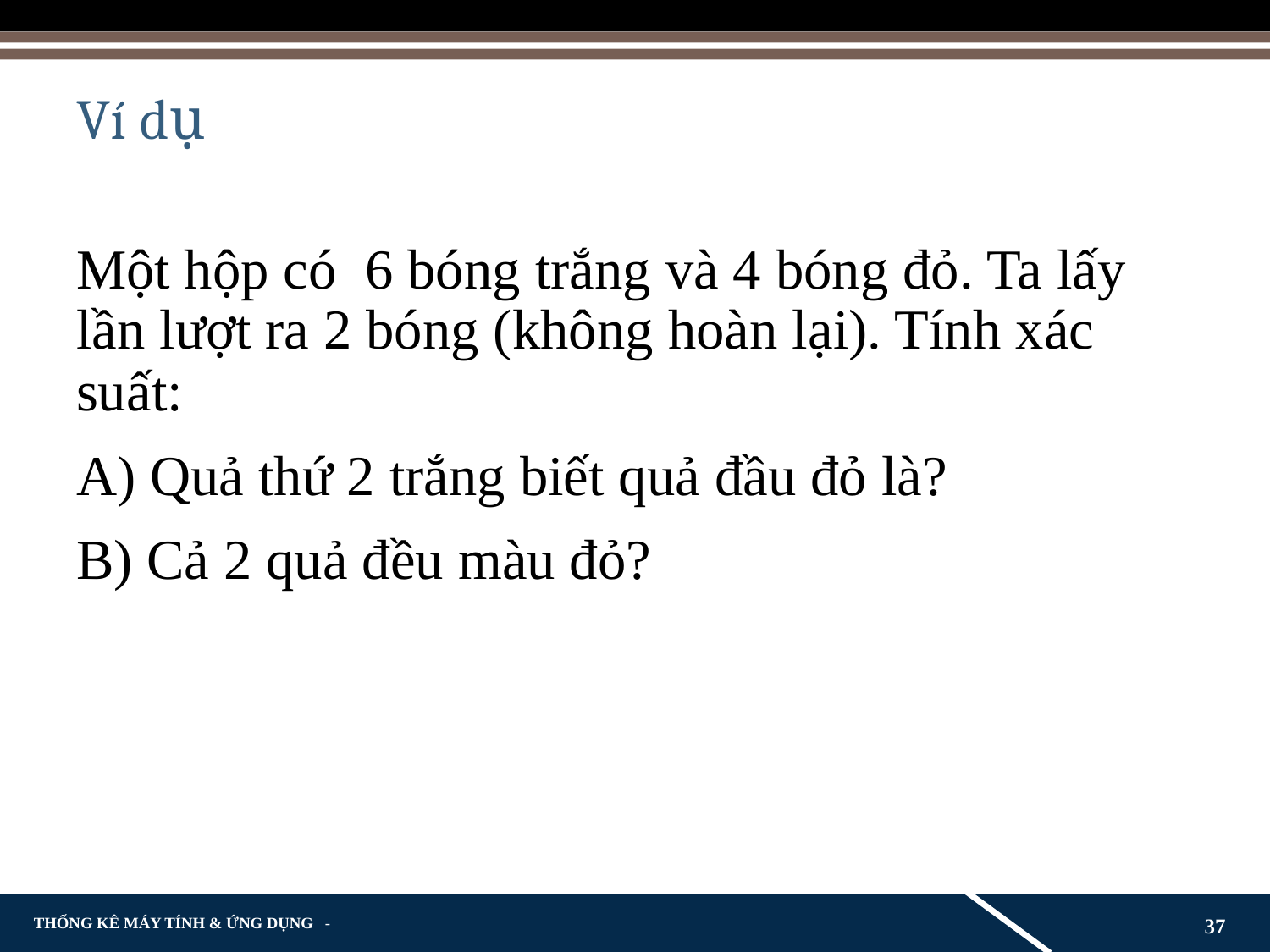

# Ví dụ
Một hộp có  6 bóng trắng và 4 bóng đỏ. Ta lấy lần lượt ra 2 bóng (không hoàn lại). Tính xác suất:
A) Quả thứ 2 trắng biết quả đầu đỏ là?
B) Cả 2 quả đều màu đỏ?

37